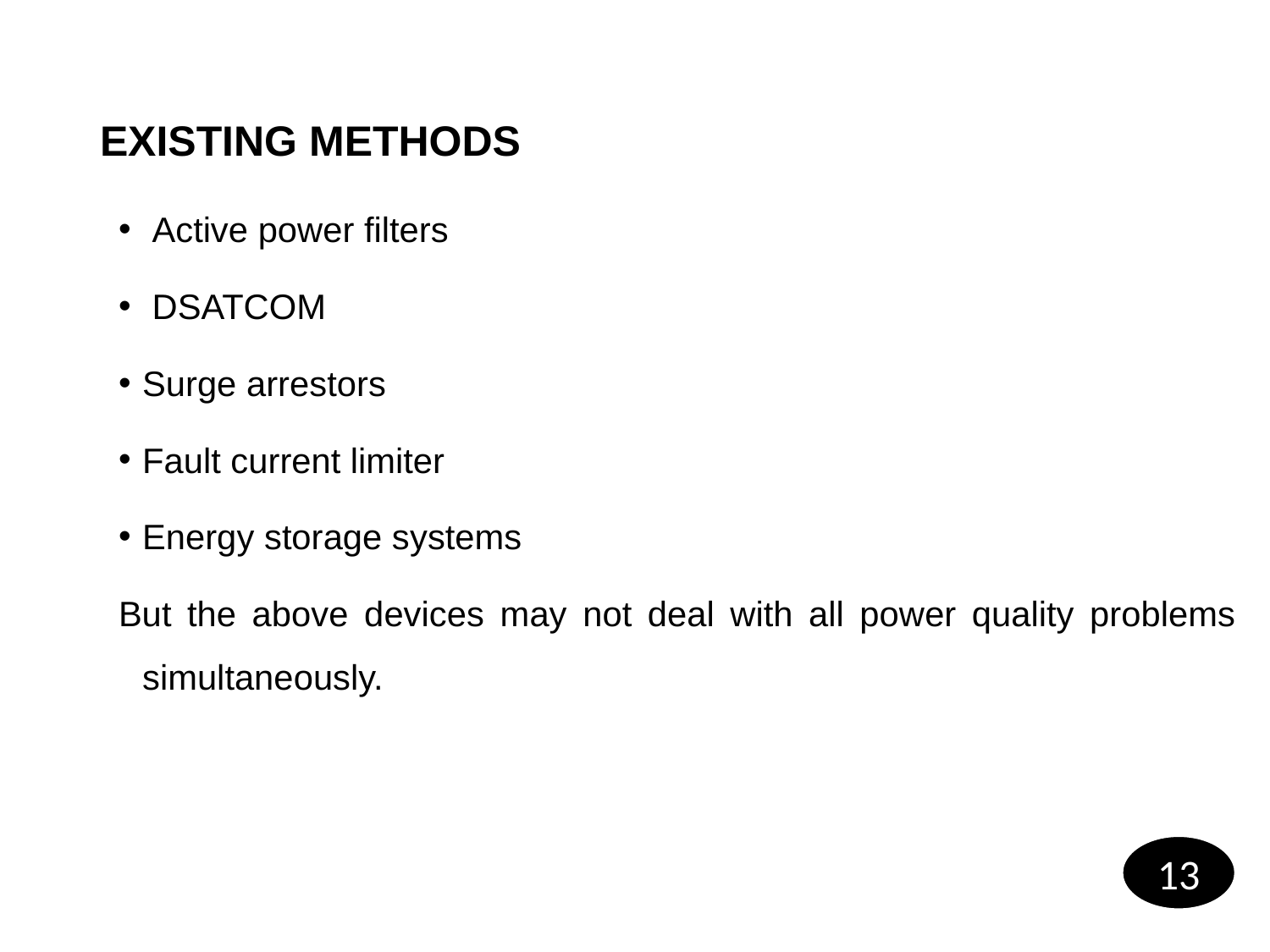

# EXISTING METHODS
 Active power filters
 DSATCOM
Surge arrestors
Fault current limiter
Energy storage systems
But the above devices may not deal with all power quality problems simultaneously.
13